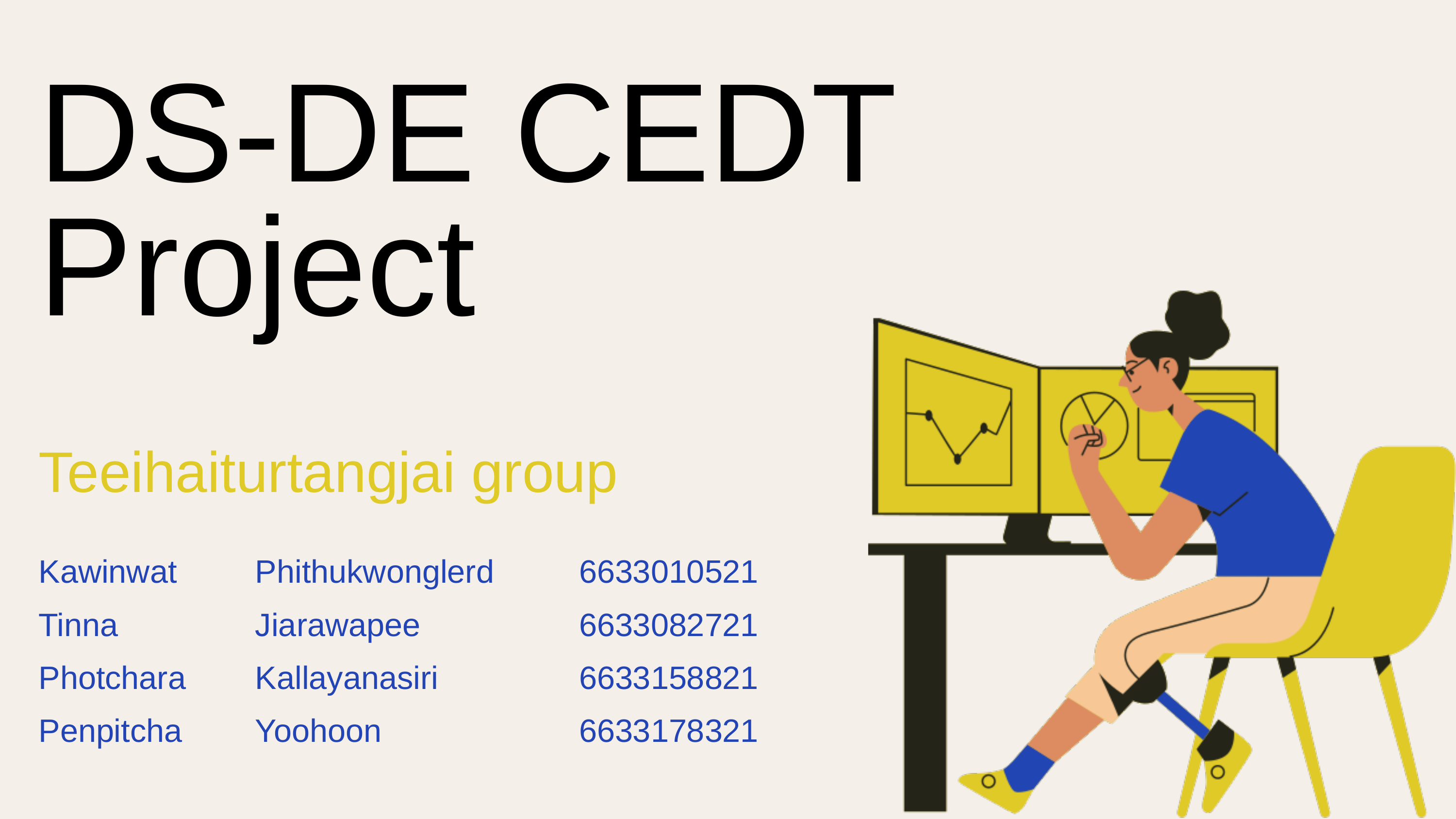

DS-DE CEDT Project

Teeihaiturtangjai group
Kawinwat
Tinna
Photchara
Penpitcha

Phithukwonglerd
Jiarawapee
Kallayanasiri
Yoohoon

6633010521
6633082721
6633158821
6633178321